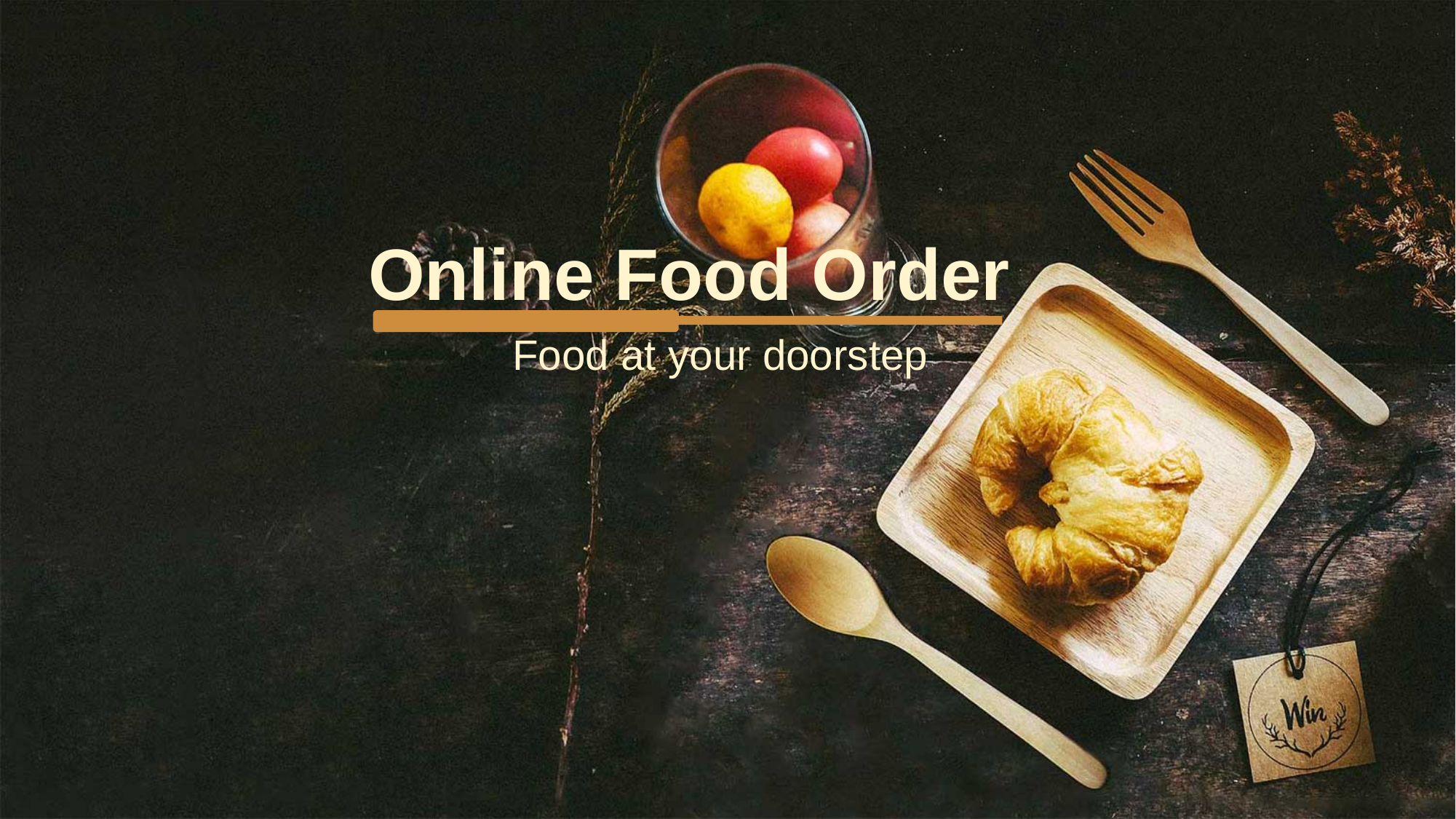

Online Food Order
Food at your doorstep